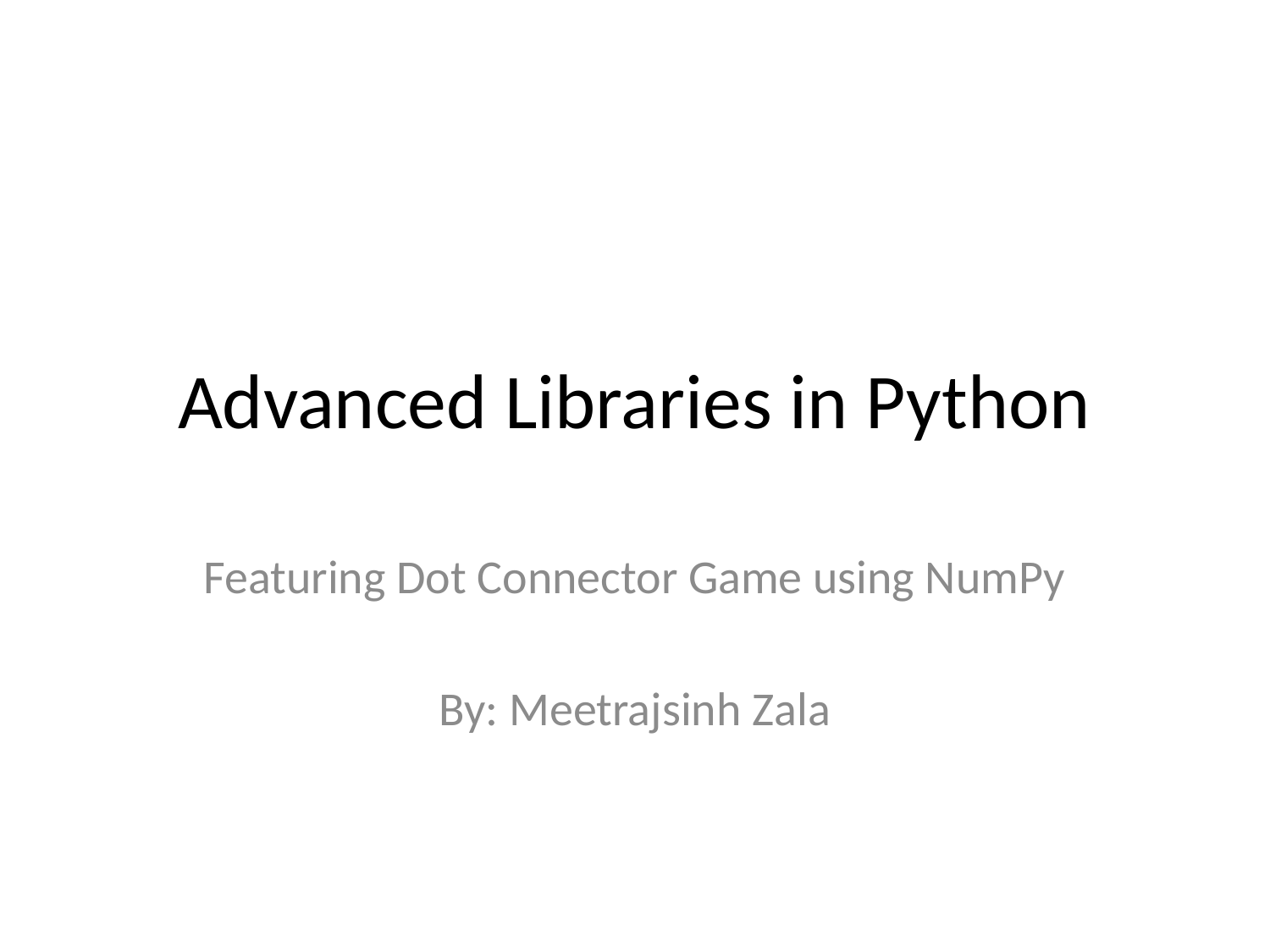

# Advanced Libraries in Python
Featuring Dot Connector Game using NumPy

By: Meetrajsinh Zala